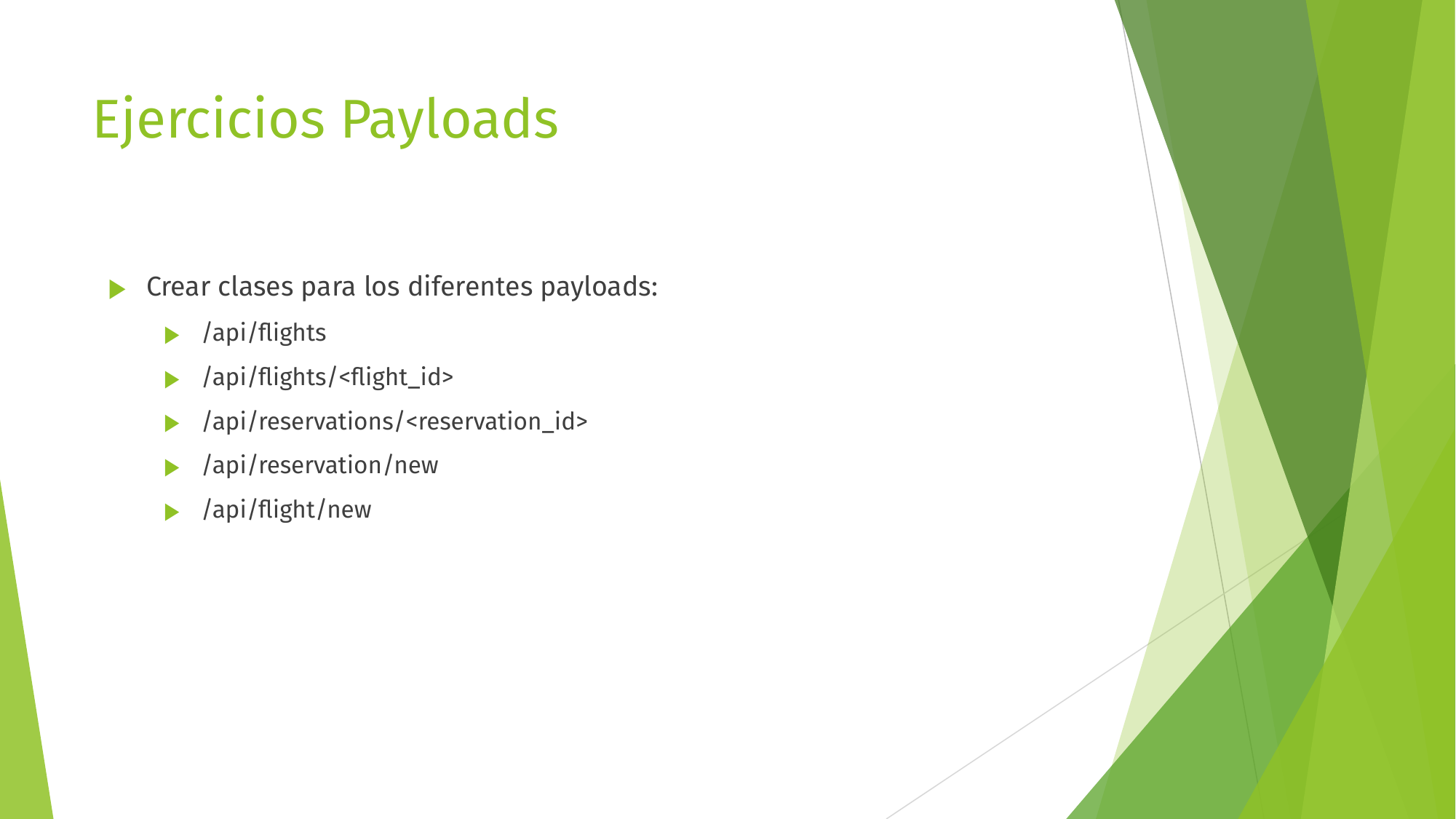

# Ejercicios Payloads
Crear clases para los diferentes payloads:
/api/flights
/api/flights/<flight_id>
/api/reservations/<reservation_id>
/api/reservation/new
/api/flight/new